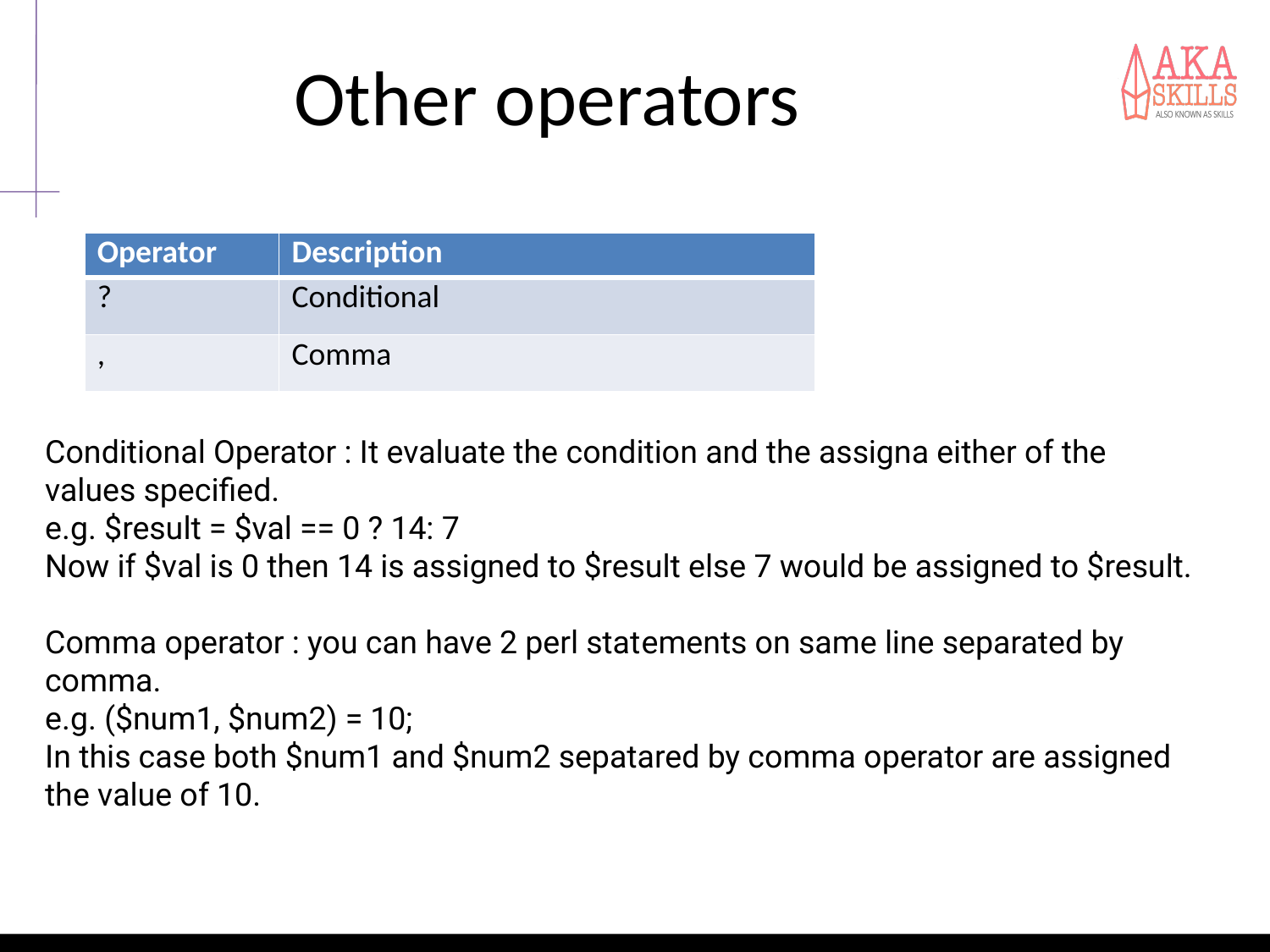

# Other operators

Conditional Operator : It evaluate the condition and the assigna either of the values specified.
e.g. $result = $val == 0 ? 14: 7
Now if $val is 0 then 14 is assigned to $result else 7 would be assigned to $result.

Comma operator : you can have 2 perl statements on same line separated by comma.
e.g. ($num1, $num2) = 10;
In this case both $num1 and $num2 sepatared by comma operator are assigned the value of 10.

| Operator | Description |
| --- | --- |
| ? | Conditional |
| , | Comma |